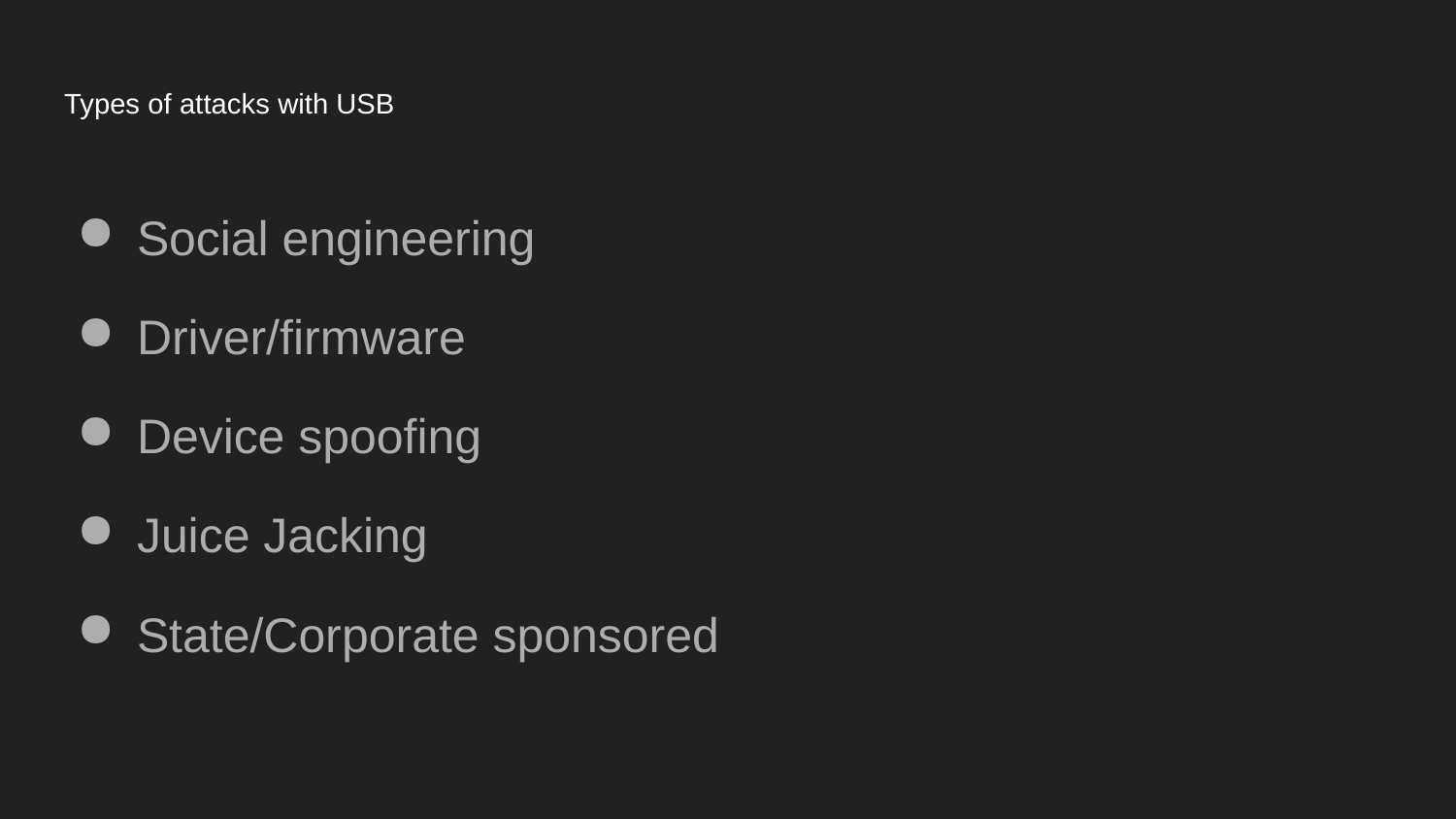

# Types of attacks with USB
Social engineering
Driver/firmware
Device spoofing
Juice Jacking
State/Corporate sponsored